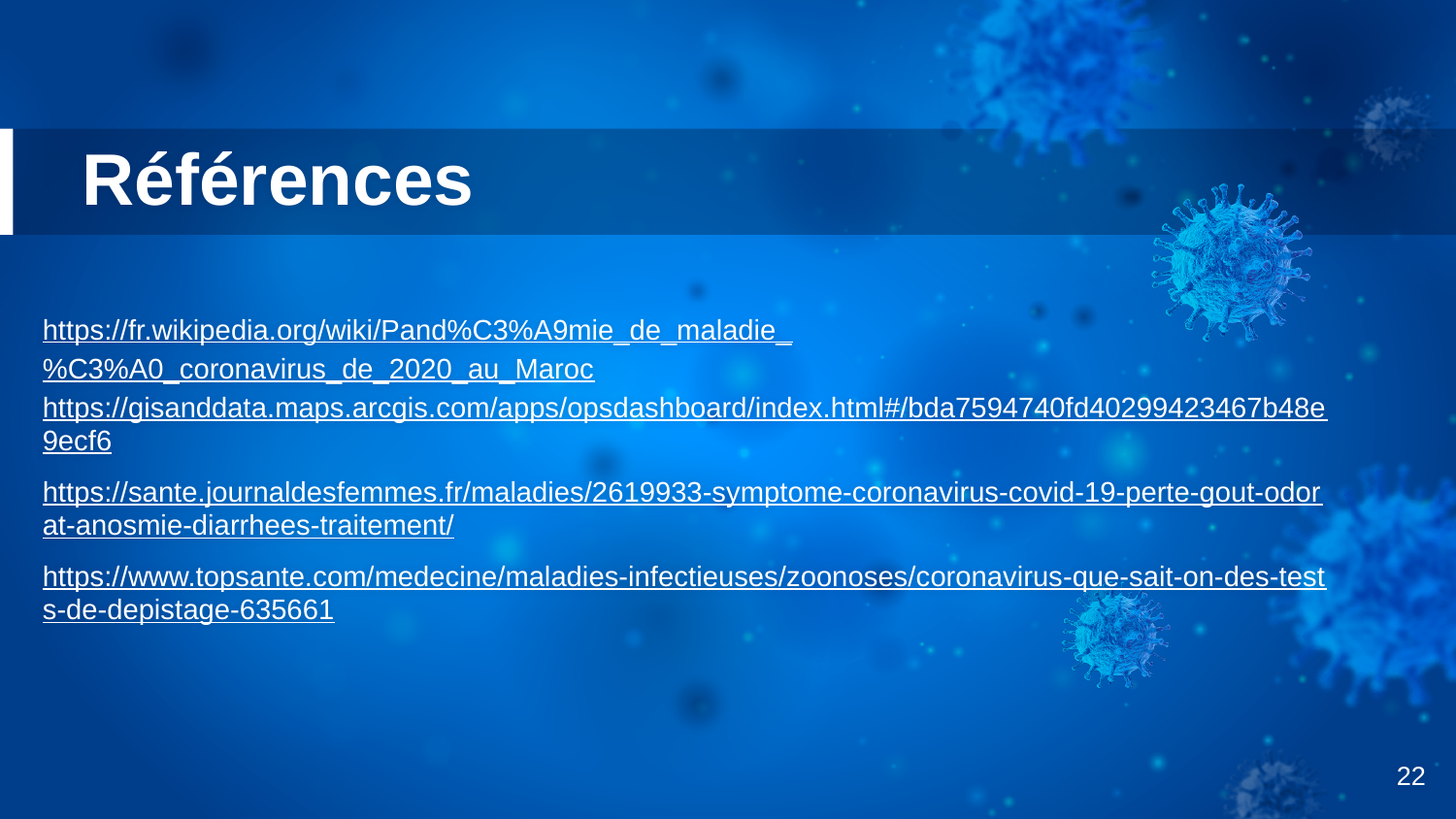

# Références
https://fr.wikipedia.org/wiki/Pand%C3%A9mie_de_maladie_%C3%A0_coronavirus_de_2020_au_Maroc
https://gisanddata.maps.arcgis.com/apps/opsdashboard/index.html#/bda7594740fd40299423467b48e9ecf6
https://sante.journaldesfemmes.fr/maladies/2619933-symptome-coronavirus-covid-19-perte-gout-odorat-anosmie-diarrhees-traitement/
https://www.topsante.com/medecine/maladies-infectieuses/zoonoses/coronavirus-que-sait-on-des-tests-de-depistage-635661

22